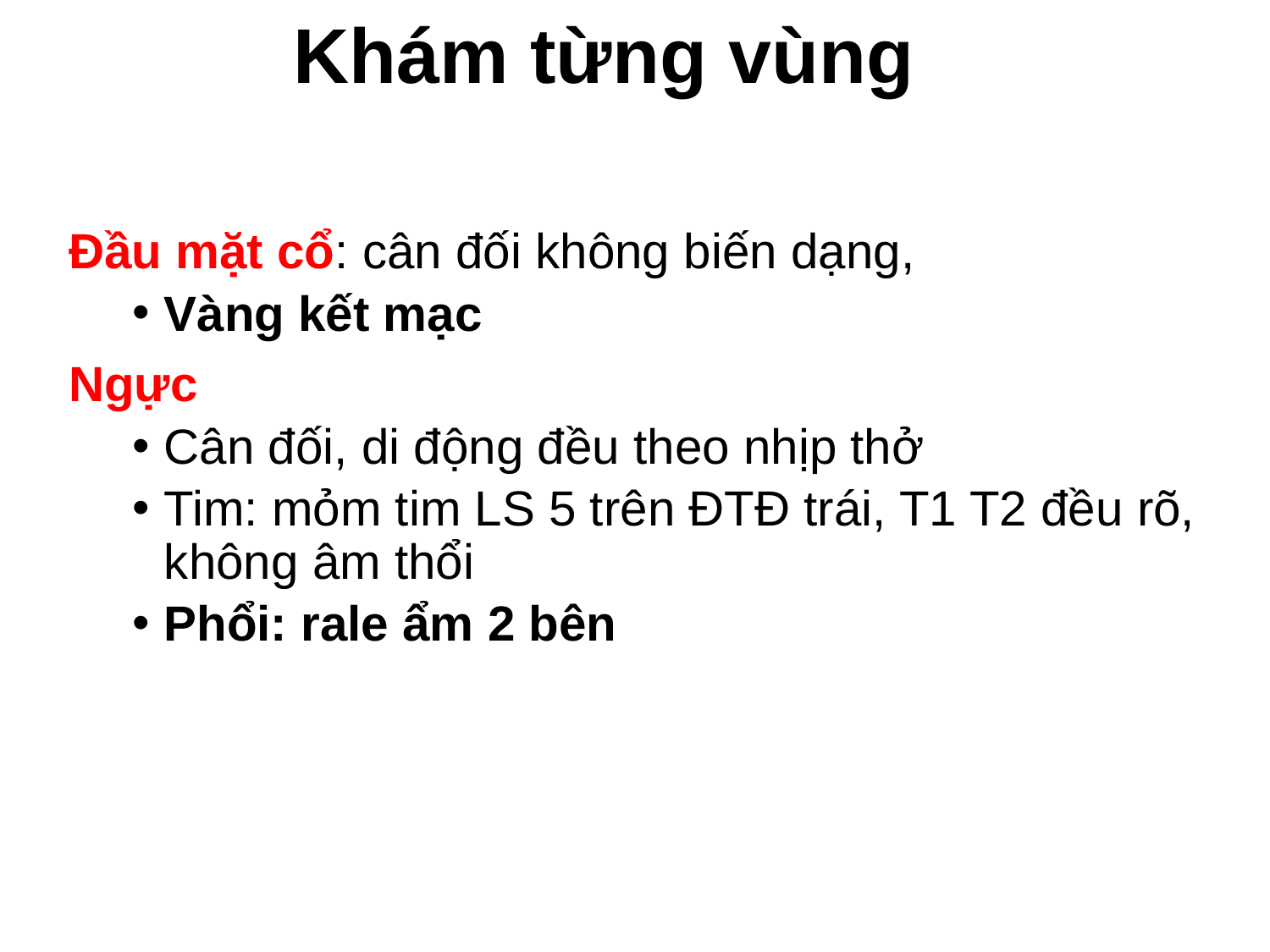

# Khám từng vùng
Đầu mặt cổ: cân đối không biến dạng,
Vàng kết mạc
Ngực
Cân đối, di động đều theo nhịp thở
Tim: mỏm tim LS 5 trên ĐTĐ trái, T1 T2 đều rõ, không âm thổi
Phổi: rale ẩm 2 bên